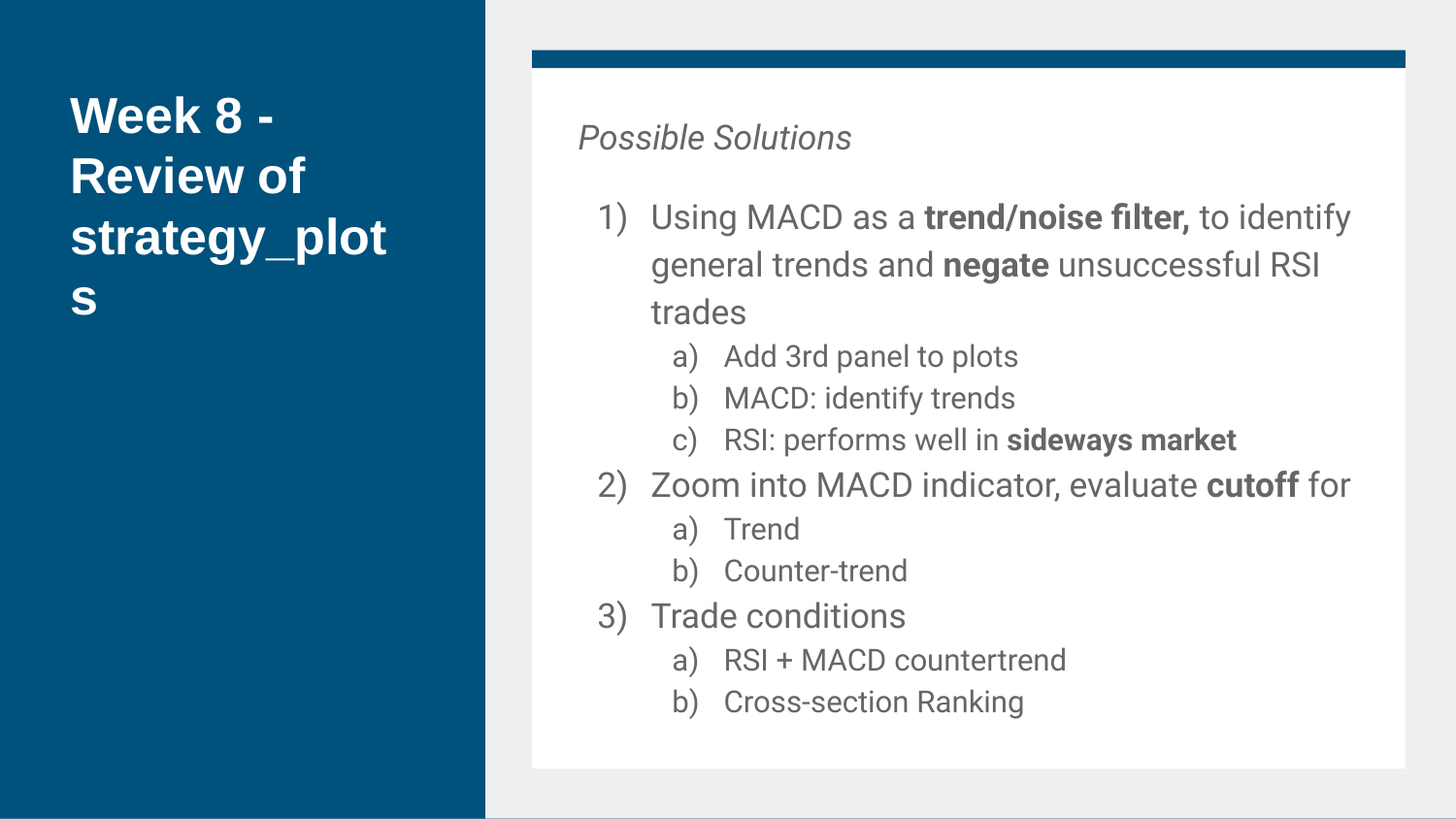

# Week 8 - Review of strategy_plots
Possible Solutions
Using MACD as a trend/noise filter, to identify general trends and negate unsuccessful RSI trades
Add 3rd panel to plots
MACD: identify trends
RSI: performs well in sideways market
Zoom into MACD indicator, evaluate cutoff for
Trend
Counter-trend
Trade conditions
RSI + MACD countertrend
Cross-section Ranking